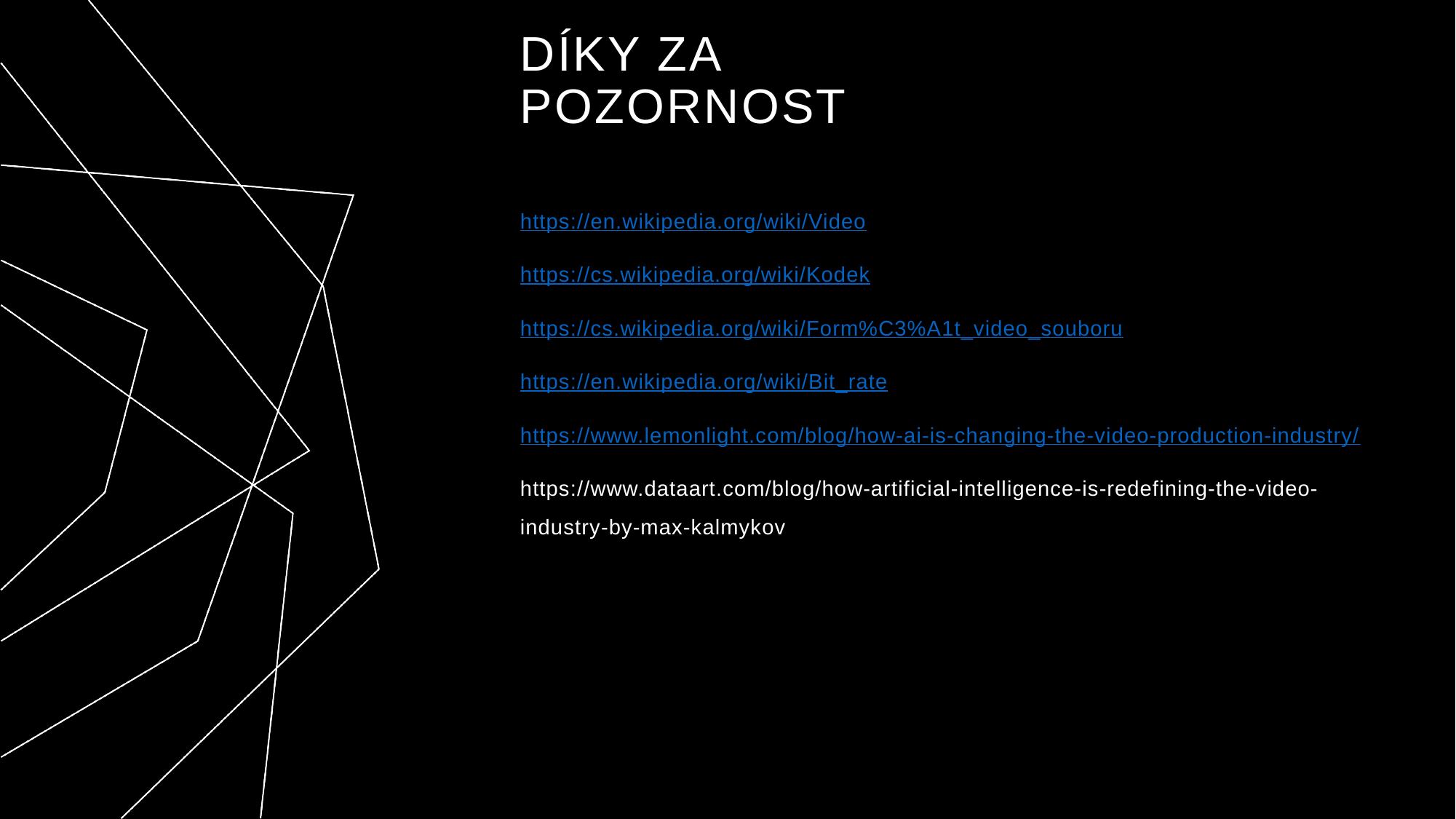

# Díky za pozornost
https://en.wikipedia.org/wiki/Video
https://cs.wikipedia.org/wiki/Kodek
https://cs.wikipedia.org/wiki/Form%C3%A1t_video_souboru
https://en.wikipedia.org/wiki/Bit_rate
https://www.lemonlight.com/blog/how-ai-is-changing-the-video-production-industry/
https://www.dataart.com/blog/how-artificial-intelligence-is-redefining-the-video-industry-by-max-kalmykov